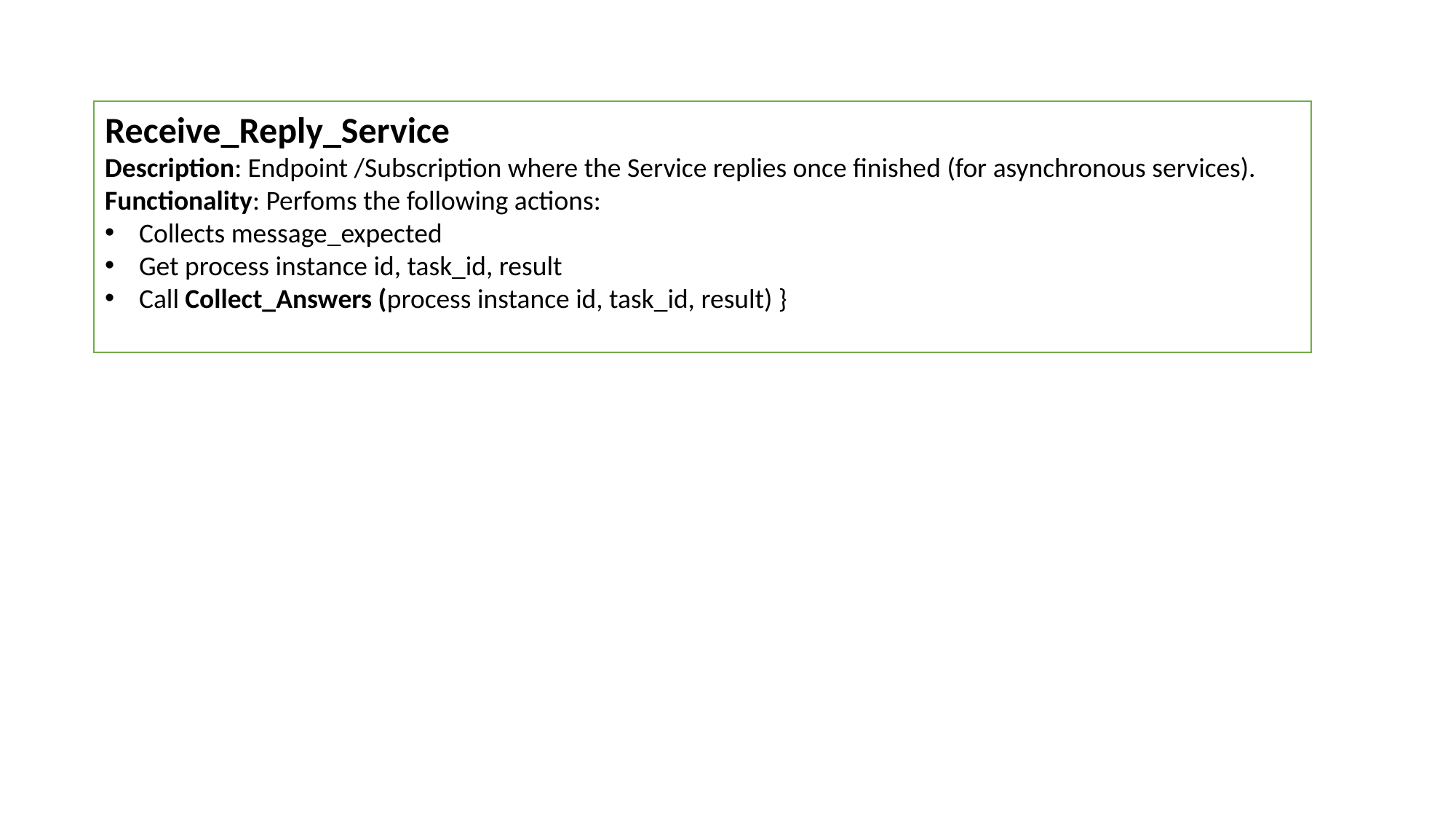

Receive_Reply_Service
Description: Endpoint /Subscription where the Service replies once finished (for asynchronous services).
Functionality: Perfoms the following actions:
Collects message_expected
Get process instance id, task_id, result
Call Collect_Answers (process instance id, task_id, result) }